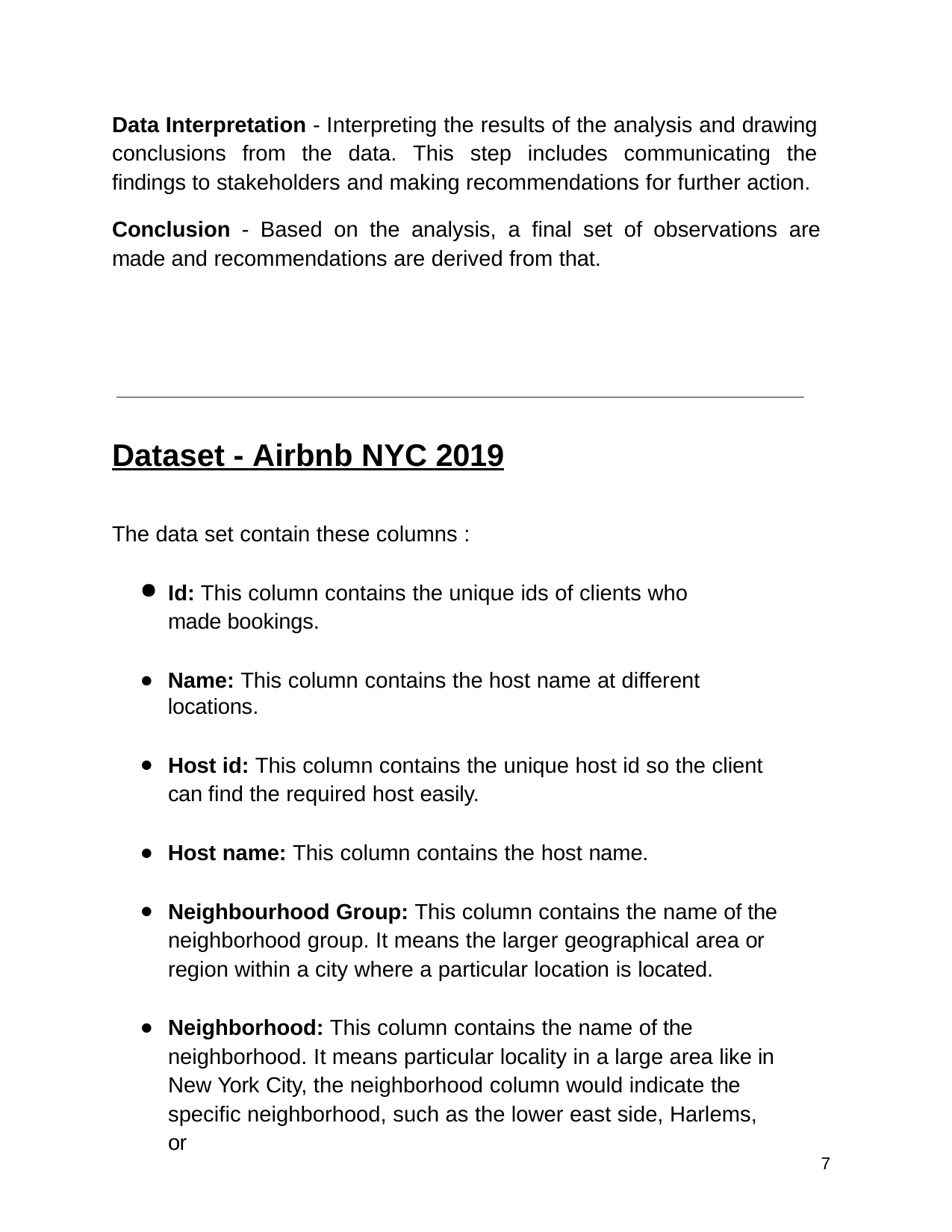

Data Interpretation - Interpreting the results of the analysis and drawing conclusions from the data. This step includes communicating the findings to stakeholders and making recommendations for further action.
Conclusion - Based on the analysis, a final set of observations are made and recommendations are derived from that.

Dataset - Airbnb NYC 2019

The data set contain these columns :

Id: This column contains the unique ids of clients who made bookings.

Name: This column contains the host name at different locations.

Host id: This column contains the unique host id so the client can find the required host easily.

Host name: This column contains the host name.

Neighbourhood Group: This column contains the name of the neighborhood group. It means the larger geographical area or region within a city where a particular location is located.

Neighborhood: This column contains the name of the neighborhood. It means particular locality in a large area like in New York City, the neighborhood column would indicate the specific neighborhood, such as the lower east side, Harlems, or
7